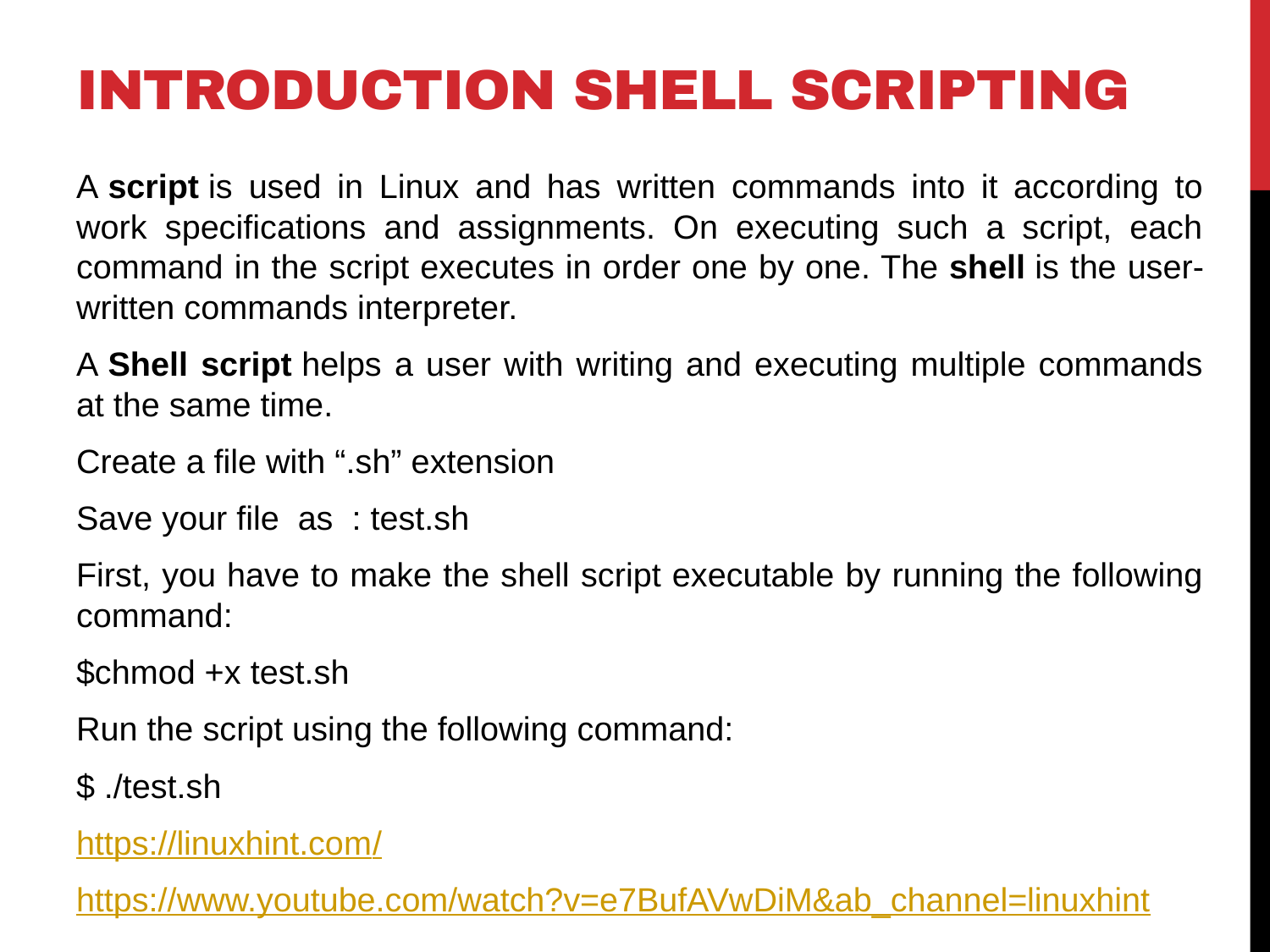

# Introduction shell scripting
A script is used in Linux and has written commands into it according to work specifications and assignments. On executing such a script, each command in the script executes in order one by one. The shell is the user-written commands interpreter.
A Shell script helps a user with writing and executing multiple commands at the same time.
Create a file with “.sh” extension
Save your file  as  : test.sh
First, you have to make the shell script executable by running the following command:
$chmod +x test.sh
Run the script using the following command:
$ ./test.sh
https://linuxhint.com/
https://www.youtube.com/watch?v=e7BufAVwDiM&ab_channel=linuxhint